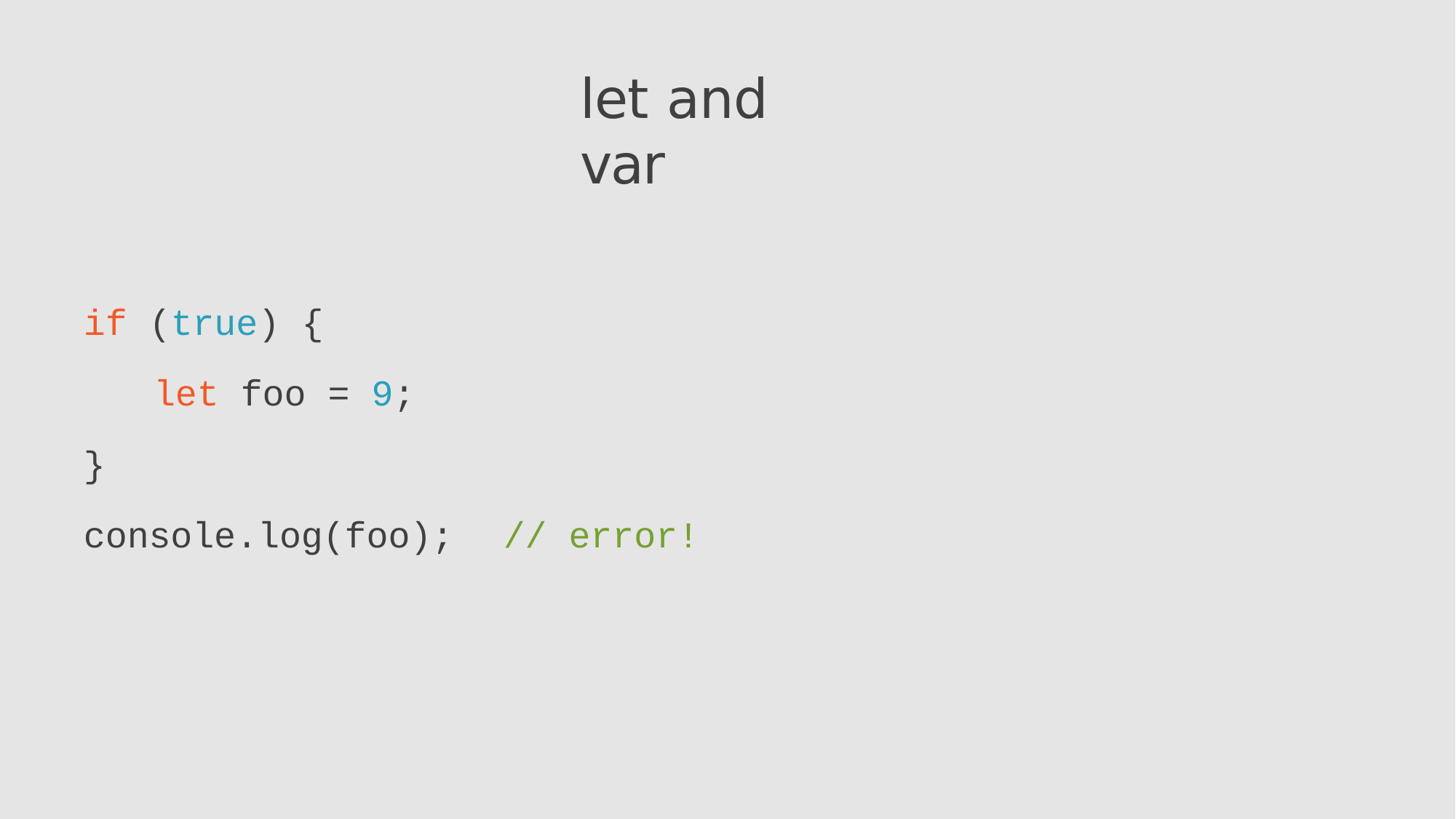

# let and var
if (true) {
let foo = 9;
}
console.log(foo);
// error!
12